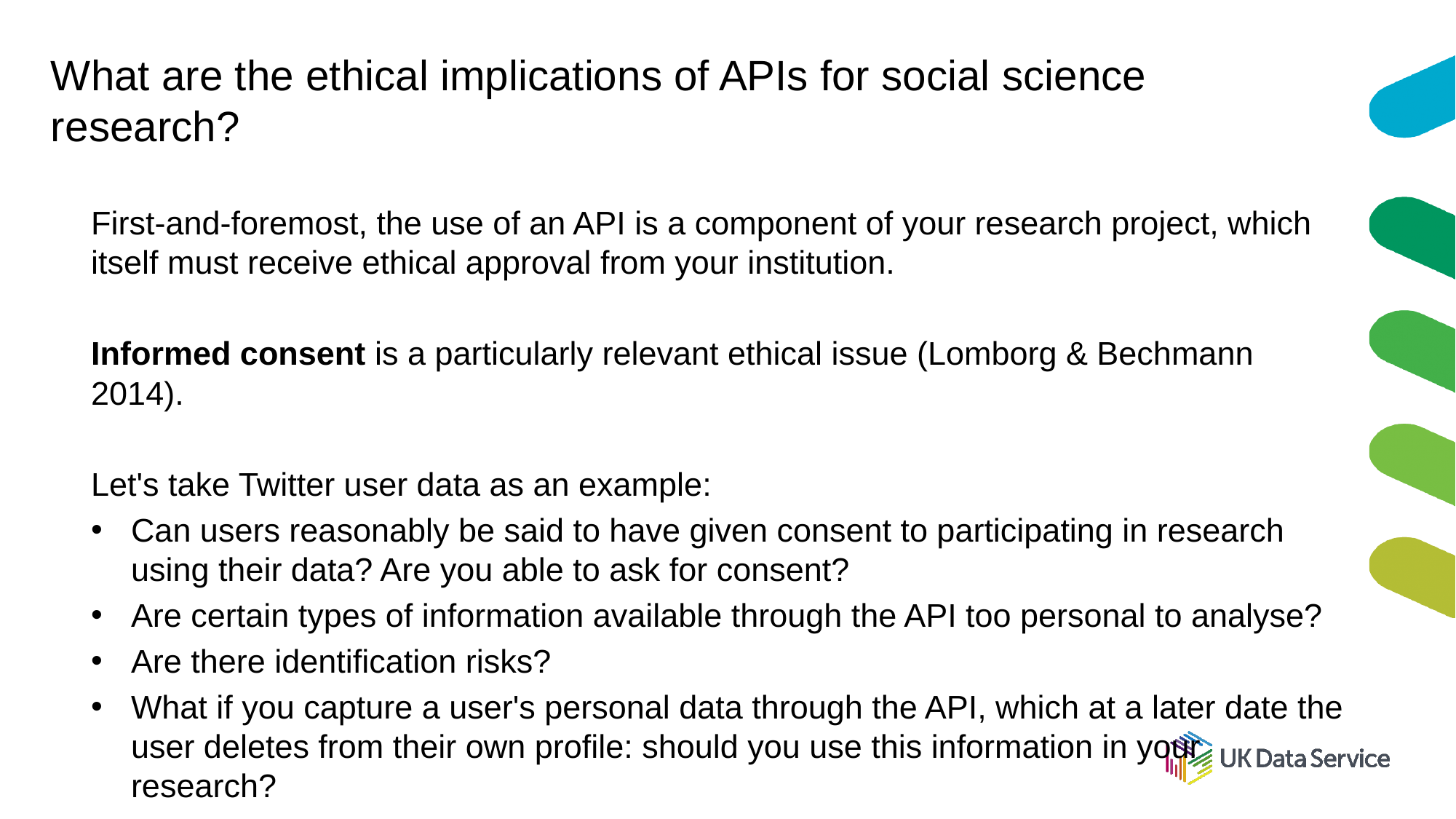

# What are the ethical implications of APIs for social science research?
First-and-foremost, the use of an API is a component of your research project, which itself must receive ethical approval from your institution.

Informed consent is a particularly relevant ethical issue (Lomborg & Bechmann 2014).

Let's take Twitter user data as an example:
Can users reasonably be said to have given consent to participating in research using their data? Are you able to ask for consent?
Are certain types of information available through the API too personal to analyse?
Are there identification risks?
What if you capture a user's personal data through the API, which at a later date the user deletes from their own profile: should you use this information in your research?